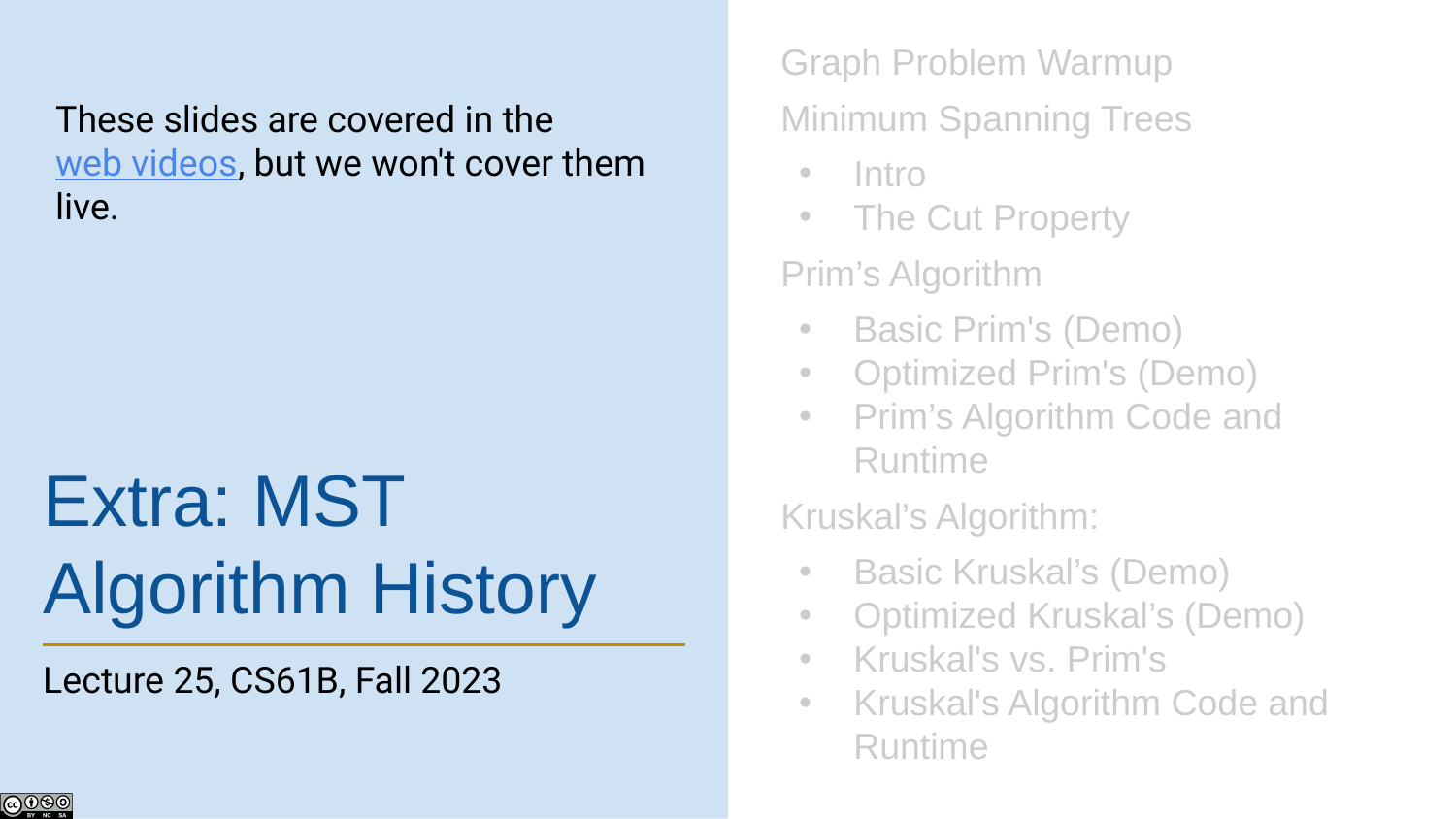

These slides are covered in the web videos, but we won't cover them live.
Graph Problem Warmup
Minimum Spanning Trees
Intro
The Cut Property
Prim’s Algorithm
Basic Prim's (Demo)
Optimized Prim's (Demo)
Prim’s Algorithm Code and Runtime
Kruskal’s Algorithm:
Basic Kruskal’s (Demo)
Optimized Kruskal’s (Demo)
Kruskal's vs. Prim's
Kruskal's Algorithm Code and Runtime
# Extra: MST Algorithm History
Lecture 25, CS61B, Fall 2023